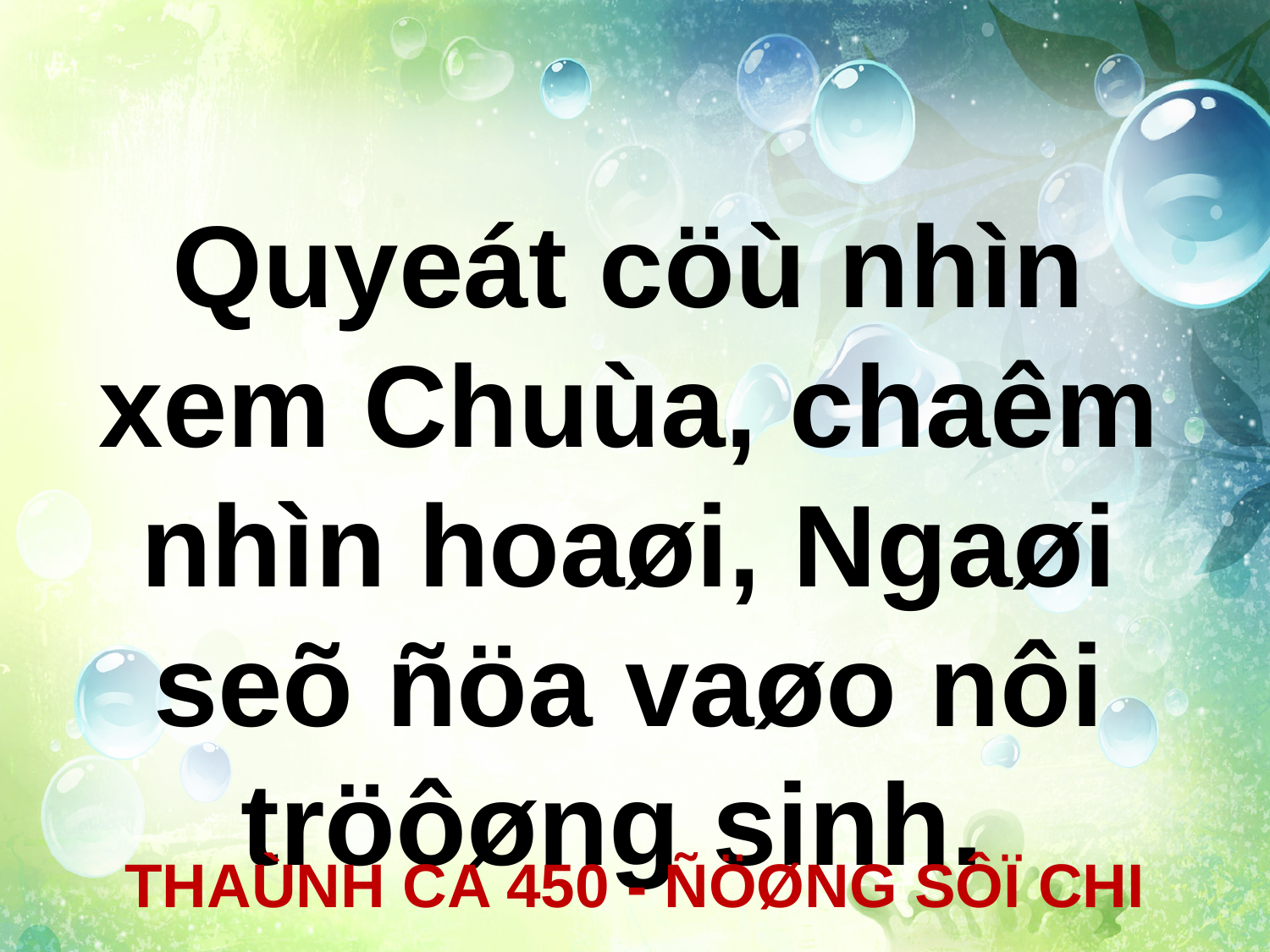

Quyeát cöù nhìn xem Chuùa, chaêm nhìn hoaøi, Ngaøi seõ ñöa vaøo nôi tröôøng sinh.
THAÙNH CA 450 - ÑÖØNG SÔÏ CHI